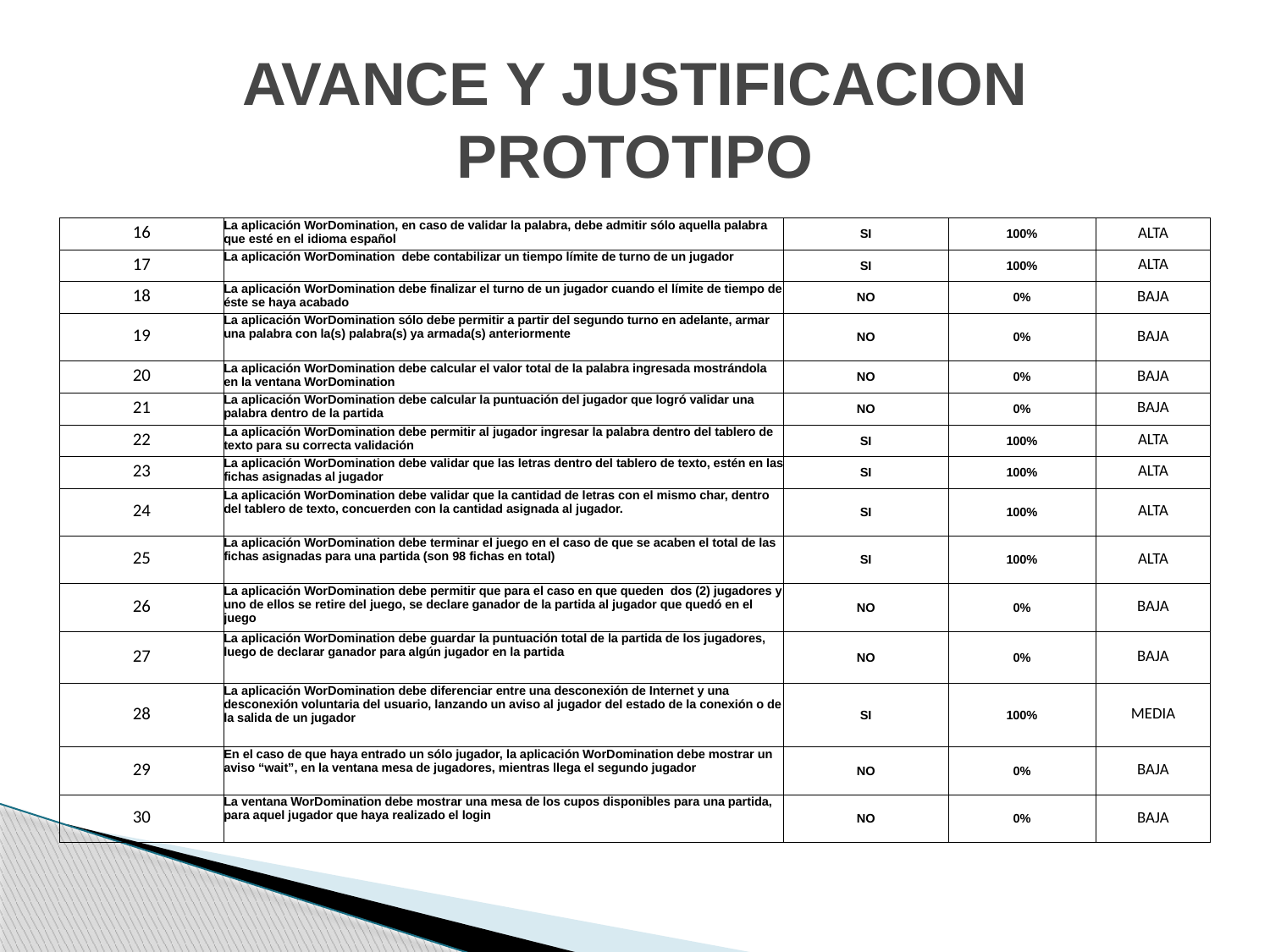

# AVANCE Y JUSTIFICACION PROTOTIPO
| 16 | La aplicación WorDomination, en caso de validar la palabra, debe admitir sólo aquella palabra que esté en el idioma español | SI | 100% | ALTA |
| --- | --- | --- | --- | --- |
| 17 | La aplicación WorDomination debe contabilizar un tiempo límite de turno de un jugador | SI | 100% | ALTA |
| 18 | La aplicación WorDomination debe finalizar el turno de un jugador cuando el límite de tiempo de éste se haya acabado | NO | 0% | BAJA |
| 19 | La aplicación WorDomination sólo debe permitir a partir del segundo turno en adelante, armar una palabra con la(s) palabra(s) ya armada(s) anteriormente | NO | 0% | BAJA |
| 20 | La aplicación WorDomination debe calcular el valor total de la palabra ingresada mostrándola en la ventana WorDomination | NO | 0% | BAJA |
| 21 | La aplicación WorDomination debe calcular la puntuación del jugador que logró validar una palabra dentro de la partida | NO | 0% | BAJA |
| 22 | La aplicación WorDomination debe permitir al jugador ingresar la palabra dentro del tablero de texto para su correcta validación | SI | 100% | ALTA |
| 23 | La aplicación WorDomination debe validar que las letras dentro del tablero de texto, estén en las fichas asignadas al jugador | SI | 100% | ALTA |
| 24 | La aplicación WorDomination debe validar que la cantidad de letras con el mismo char, dentro del tablero de texto, concuerden con la cantidad asignada al jugador. | SI | 100% | ALTA |
| 25 | La aplicación WorDomination debe terminar el juego en el caso de que se acaben el total de las fichas asignadas para una partida (son 98 fichas en total) | SI | 100% | ALTA |
| 26 | La aplicación WorDomination debe permitir que para el caso en que queden dos (2) jugadores y uno de ellos se retire del juego, se declare ganador de la partida al jugador que quedó en el juego | NO | 0% | BAJA |
| 27 | La aplicación WorDomination debe guardar la puntuación total de la partida de los jugadores, luego de declarar ganador para algún jugador en la partida | NO | 0% | BAJA |
| 28 | La aplicación WorDomination debe diferenciar entre una desconexión de Internet y una desconexión voluntaria del usuario, lanzando un aviso al jugador del estado de la conexión o de la salida de un jugador | SI | 100% | MEDIA |
| 29 | En el caso de que haya entrado un sólo jugador, la aplicación WorDomination debe mostrar un aviso “wait”, en la ventana mesa de jugadores, mientras llega el segundo jugador | NO | 0% | BAJA |
| 30 | La ventana WorDomination debe mostrar una mesa de los cupos disponibles para una partida, para aquel jugador que haya realizado el login | NO | 0% | BAJA |